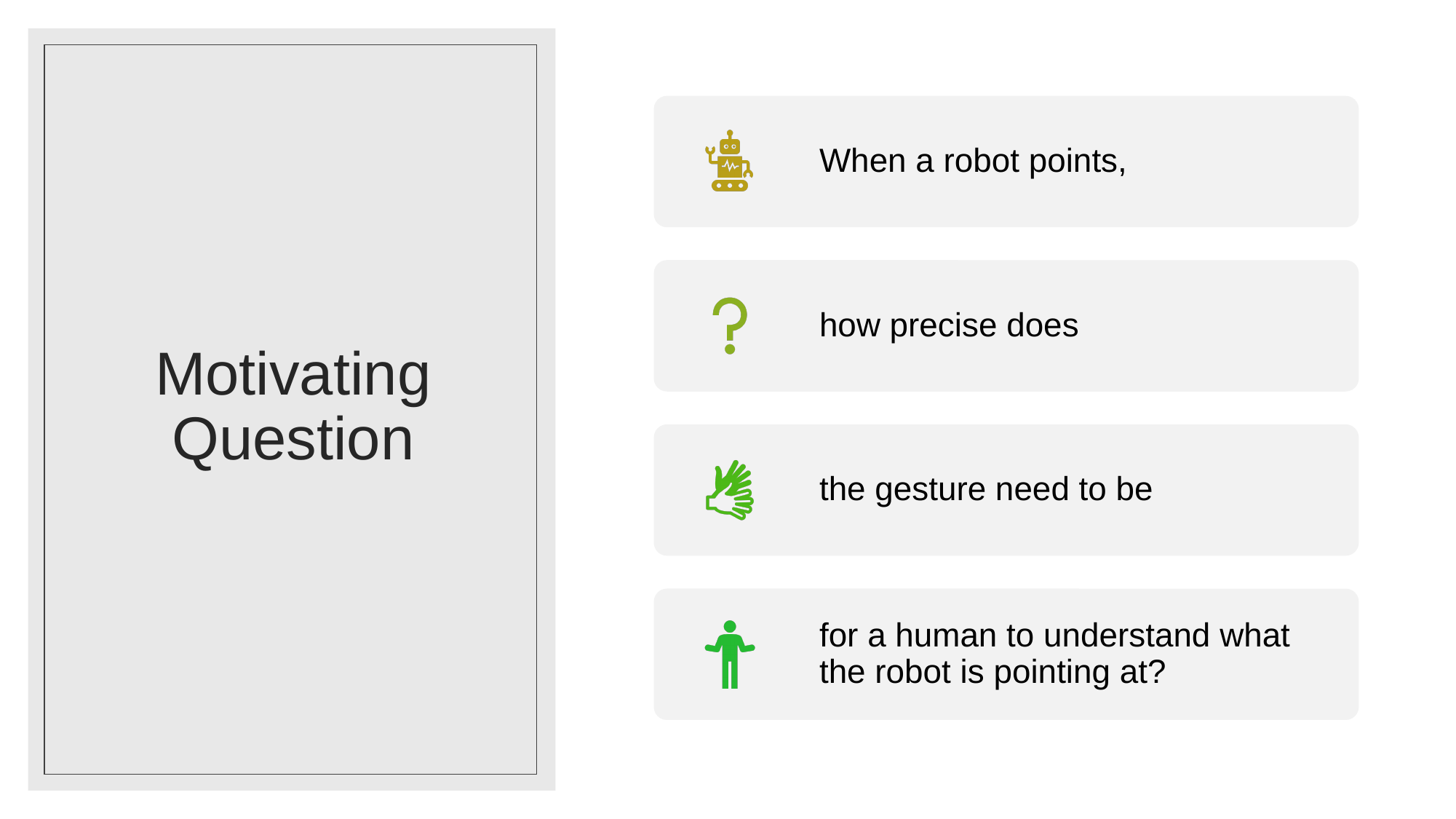

# Motivating Question
When a robot points,
how precise does
the gesture need to be
for a human to understand what the robot is pointing at?